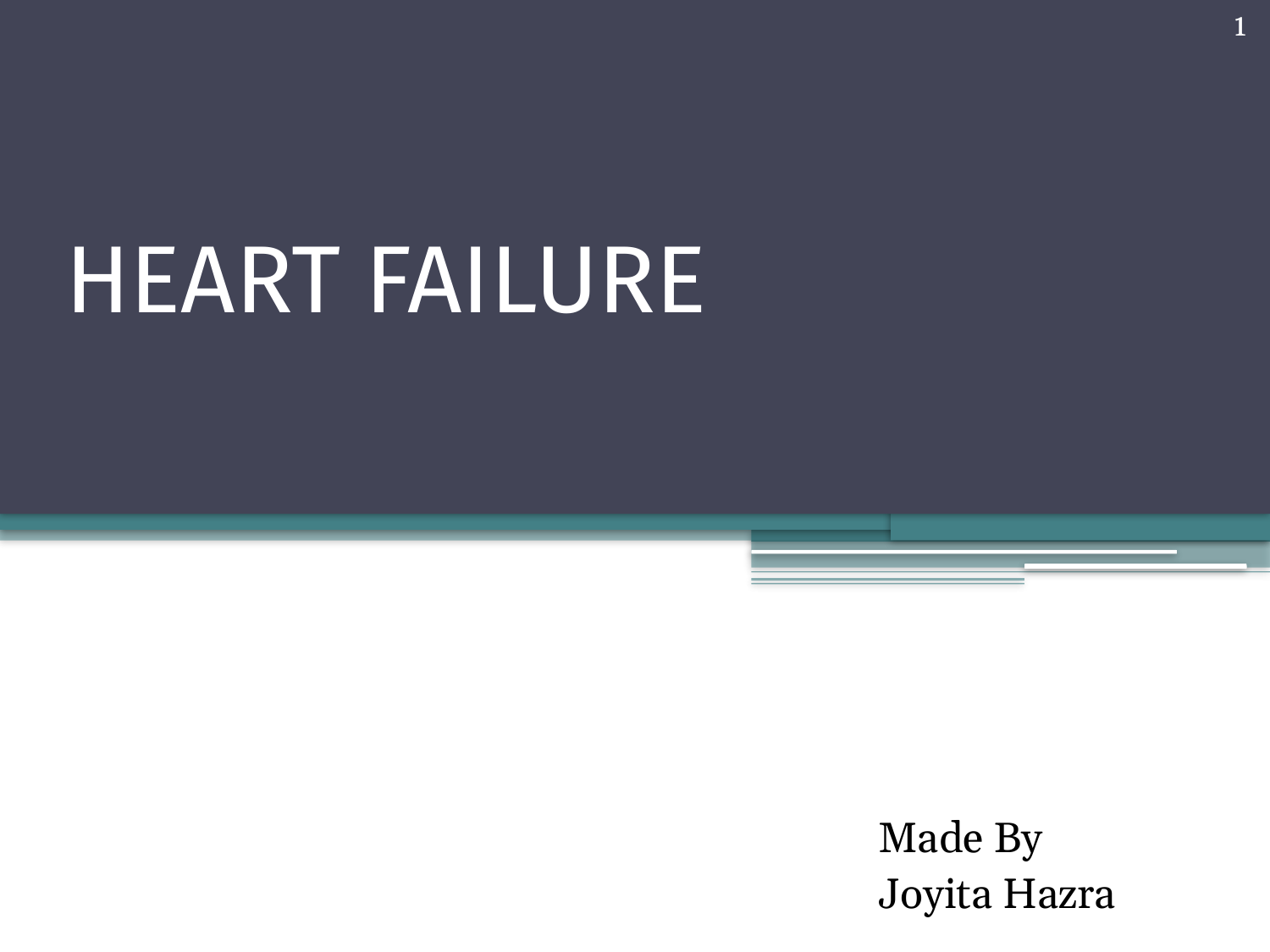

1
# HEART FAILURE
Made By
Joyita Hazra